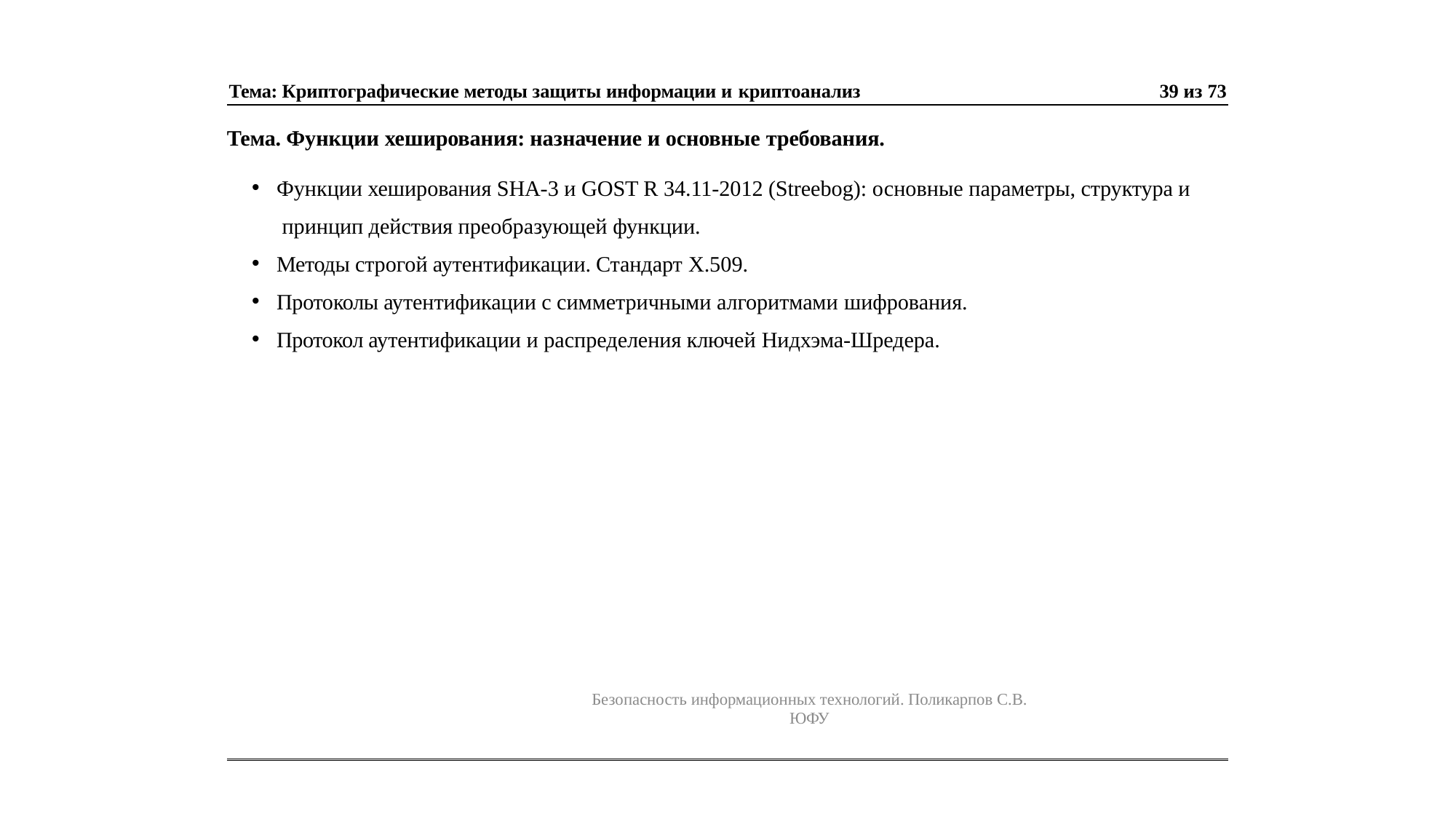

Тема: Криптографические методы защиты информации и криптоанализ
39 из 73

Тема. Функции хеширования: назначение и основные требования.
Функции хеширования SHA-3 и GOST R 34.11-2012 (Streebog): основные параметры, структура и  принцип действия преобразующей функции.
Методы строгой аутентификации. Стандарт X.509.
Протоколы аутентификации с симметричными алгоритмами шифрования.
Протокол аутентификации и распределения ключей Нидхэма-Шредера.
Безопасность информационных технологий. Поликарпов С.В. ЮФУ